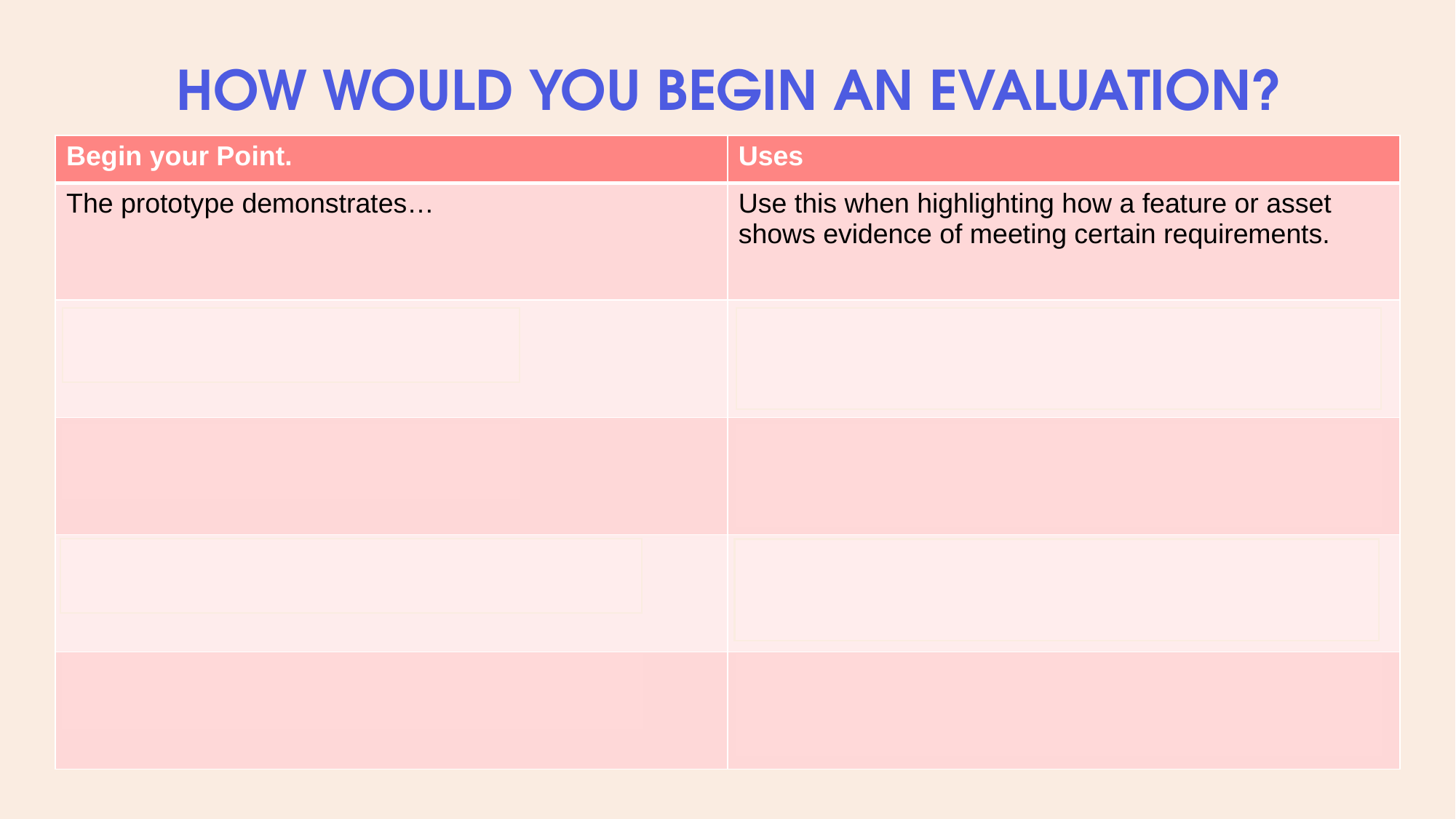

# How would you begin an evaluation?
| Begin your Point. | Uses |
| --- | --- |
| The prototype demonstrates… | Use this when highlighting how a feature or asset shows evidence of meeting certain requirements. |
| User feedback indicates that… | Ideal for introducing insights gathered from testing or surveys, showing how feedback shapes your evaluation. |
| In terms of functional requirements… | Helpful for focusing specifically on whether or not the solution meets the fundamental technical needs. |
| With regard to non‑functional requirements… | Good for discussing aspects like usability, performance, security, or maintainability. |
| Legally and ethically, the solution addresses… | Use this to evaluate compliance with copyright, data protection (GDPR), or other ethical considerations. |